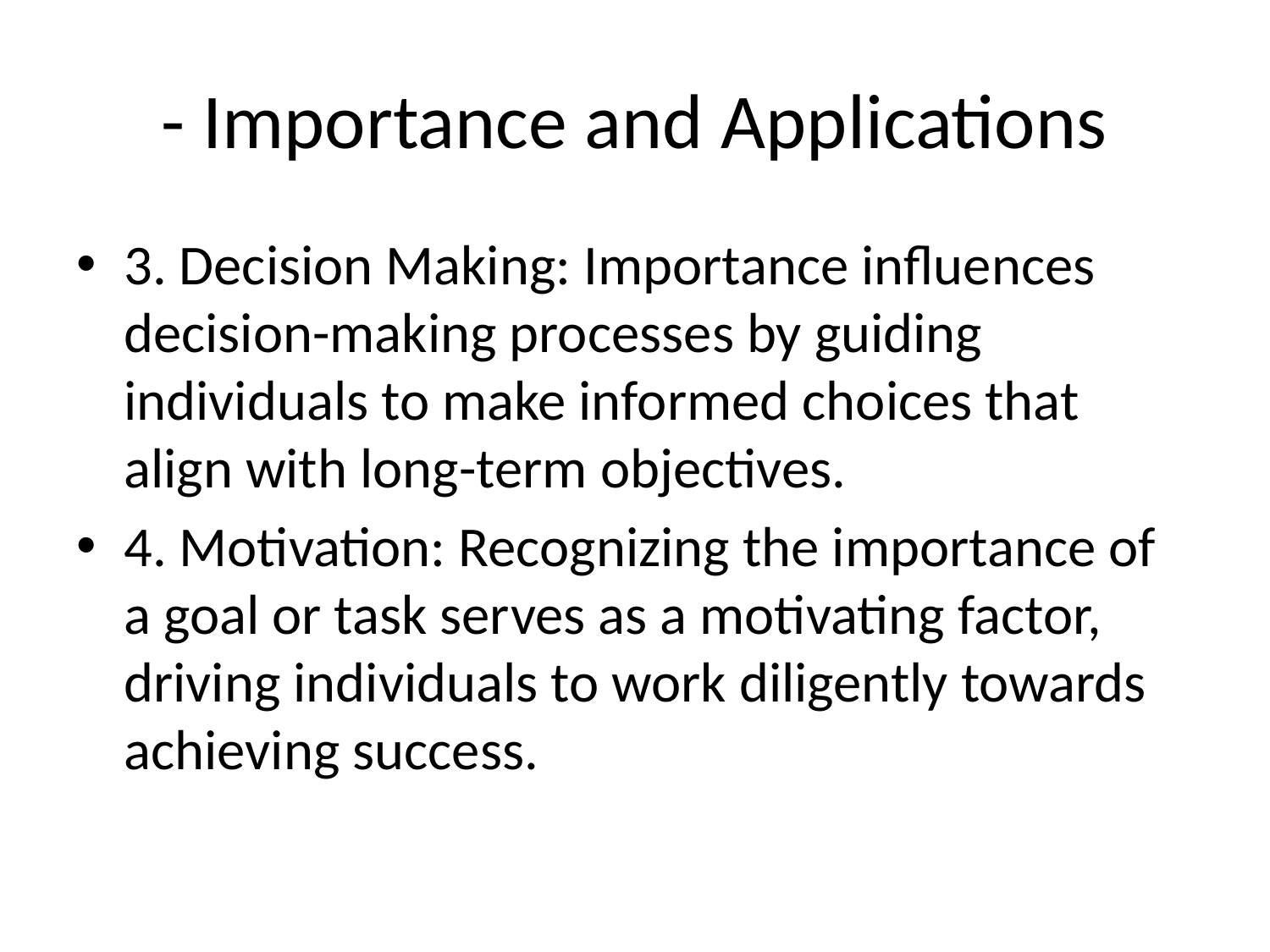

# - Importance and Applications
3. Decision Making: Importance influences decision-making processes by guiding individuals to make informed choices that align with long-term objectives.
4. Motivation: Recognizing the importance of a goal or task serves as a motivating factor, driving individuals to work diligently towards achieving success.